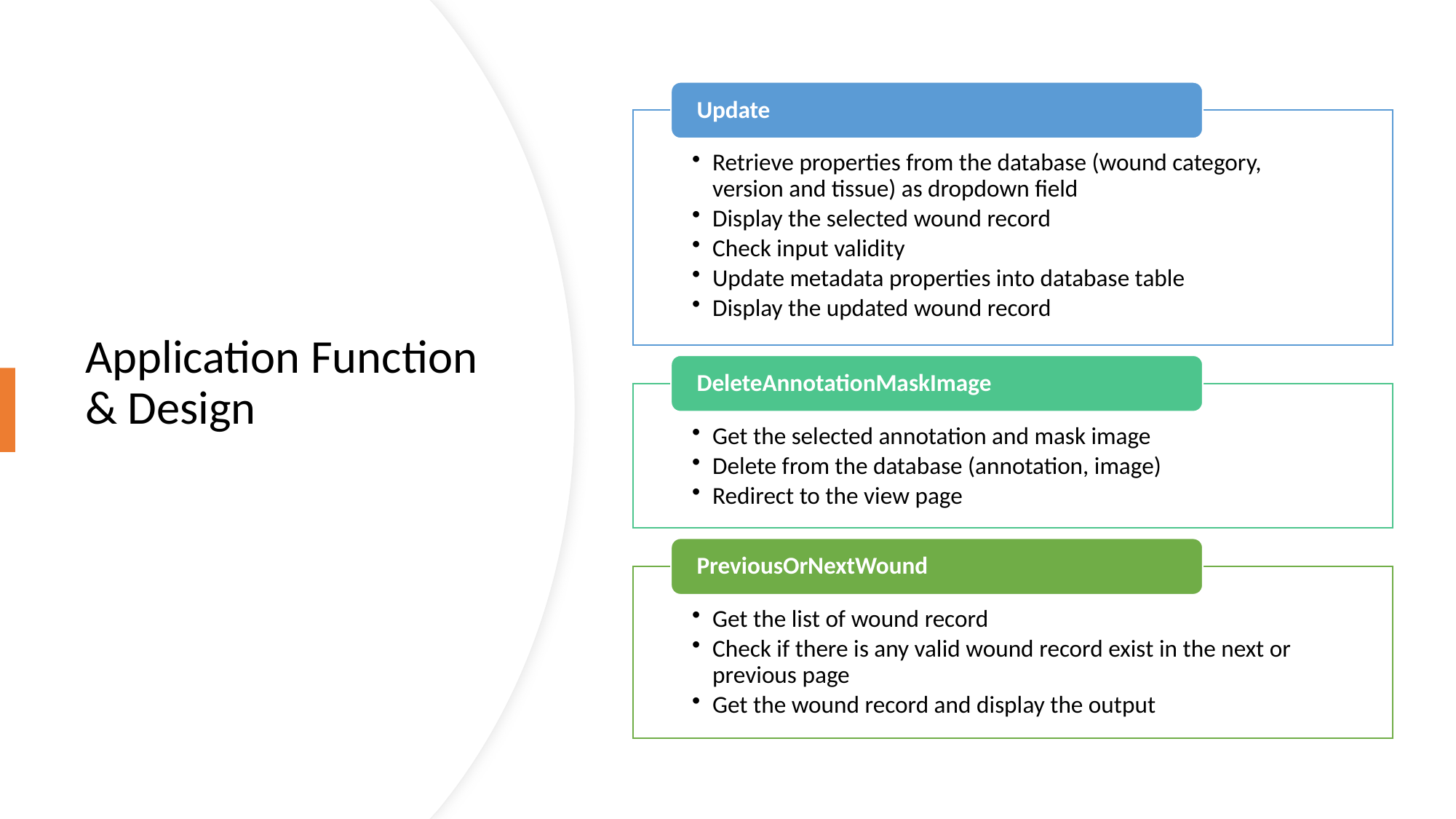

Retrieve properties from the database (wound category, version and tissue) as dropdown field
Display the selected wound record
Check input validity
Update metadata properties into database table
Display the updated wound record
Update
Get the selected annotation and mask image
Delete from the database (annotation, image)
Redirect to the view page
DeleteAnnotationMaskImage
Get the list of wound record
Check if there is any valid wound record exist in the next or previous page
Get the wound record and display the output
PreviousOrNextWound
# Application Function & Design